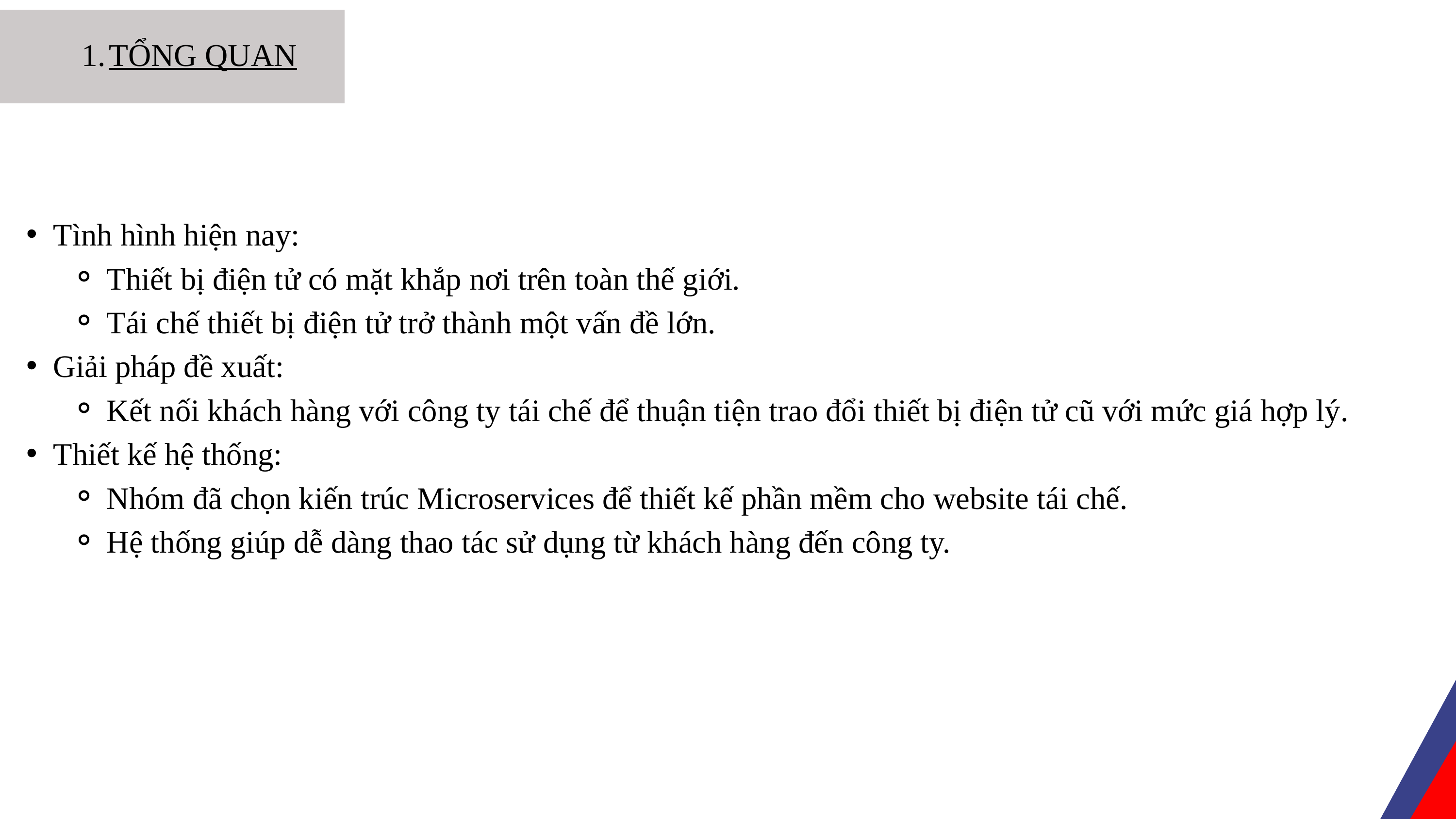

TỔNG QUAN
Tình hình hiện nay:
Thiết bị điện tử có mặt khắp nơi trên toàn thế giới.
Tái chế thiết bị điện tử trở thành một vấn đề lớn.
Giải pháp đề xuất:
Kết nối khách hàng với công ty tái chế để thuận tiện trao đổi thiết bị điện tử cũ với mức giá hợp lý.
Thiết kế hệ thống:
Nhóm đã chọn kiến trúc Microservices để thiết kế phần mềm cho website tái chế.
Hệ thống giúp dễ dàng thao tác sử dụng từ khách hàng đến công ty.